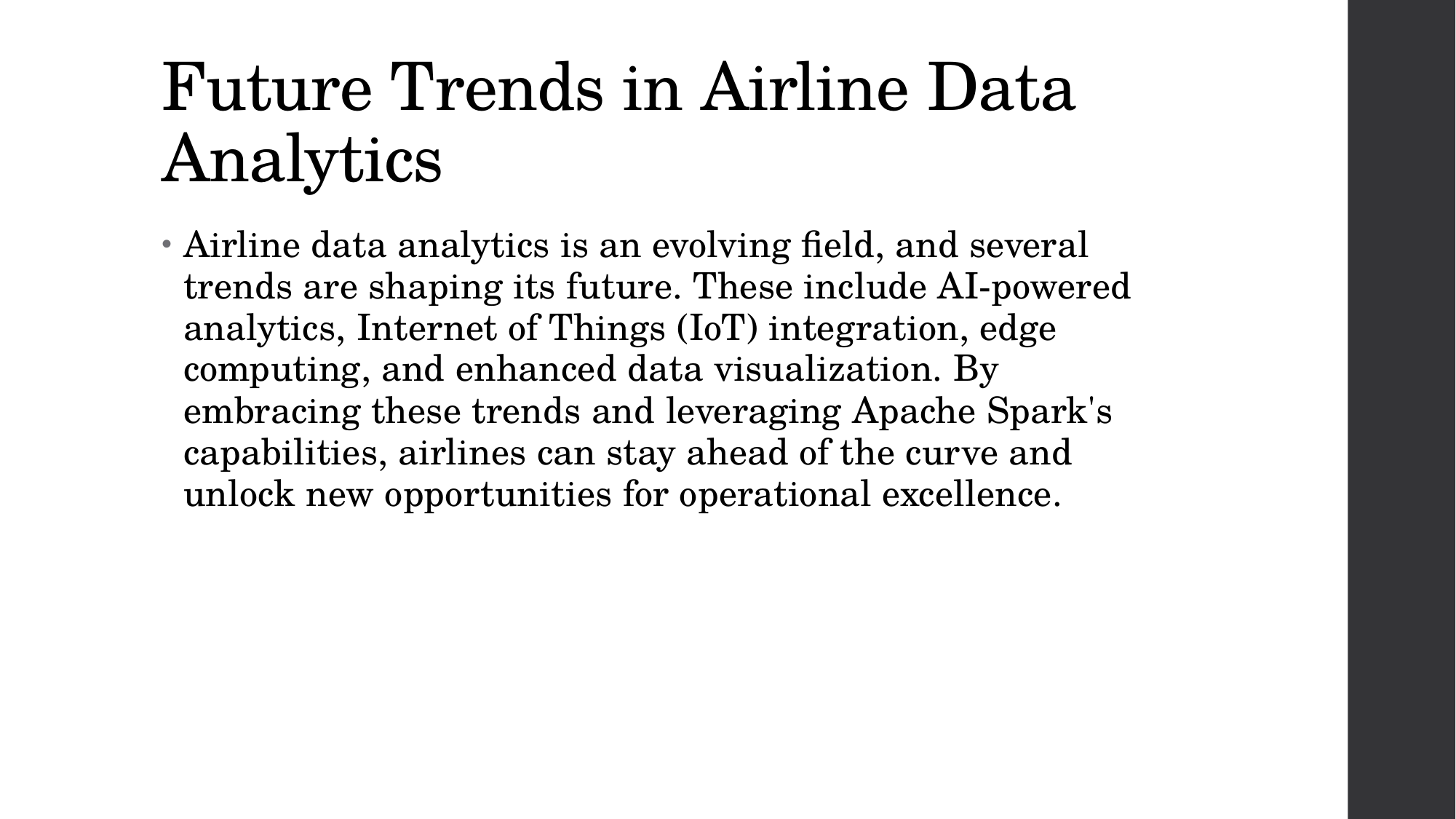

# Future Trends in Airline Data Analytics
Airline data analytics is an evolving field, and several trends are shaping its future. These include AI-powered analytics, Internet of Things (IoT) integration, edge computing, and enhanced data visualization. By embracing these trends and leveraging Apache Spark's capabilities, airlines can stay ahead of the curve and unlock new opportunities for operational excellence.